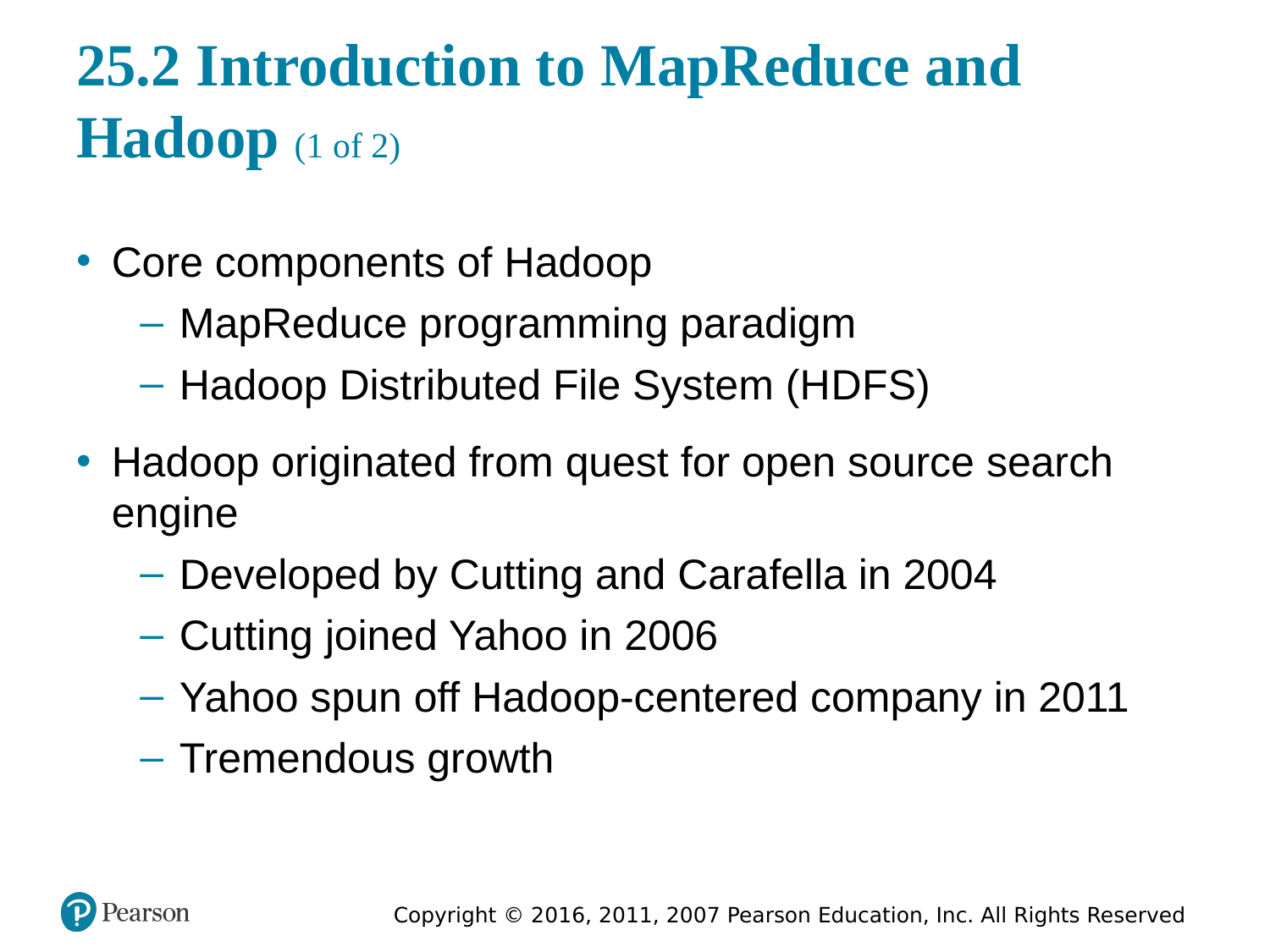

# 25.2 Introduction to MapReduce and Hadoop (1 of 2)
Core components of Hadoop
MapReduce programming paradigm
Hadoop Distributed File System (H D F S)
Hadoop originated from quest for open source search engine
Developed by Cutting and Carafella in 2004
Cutting joined Yahoo in 2006
Yahoo spun off Hadoop-centered company in 2011
Tremendous growth